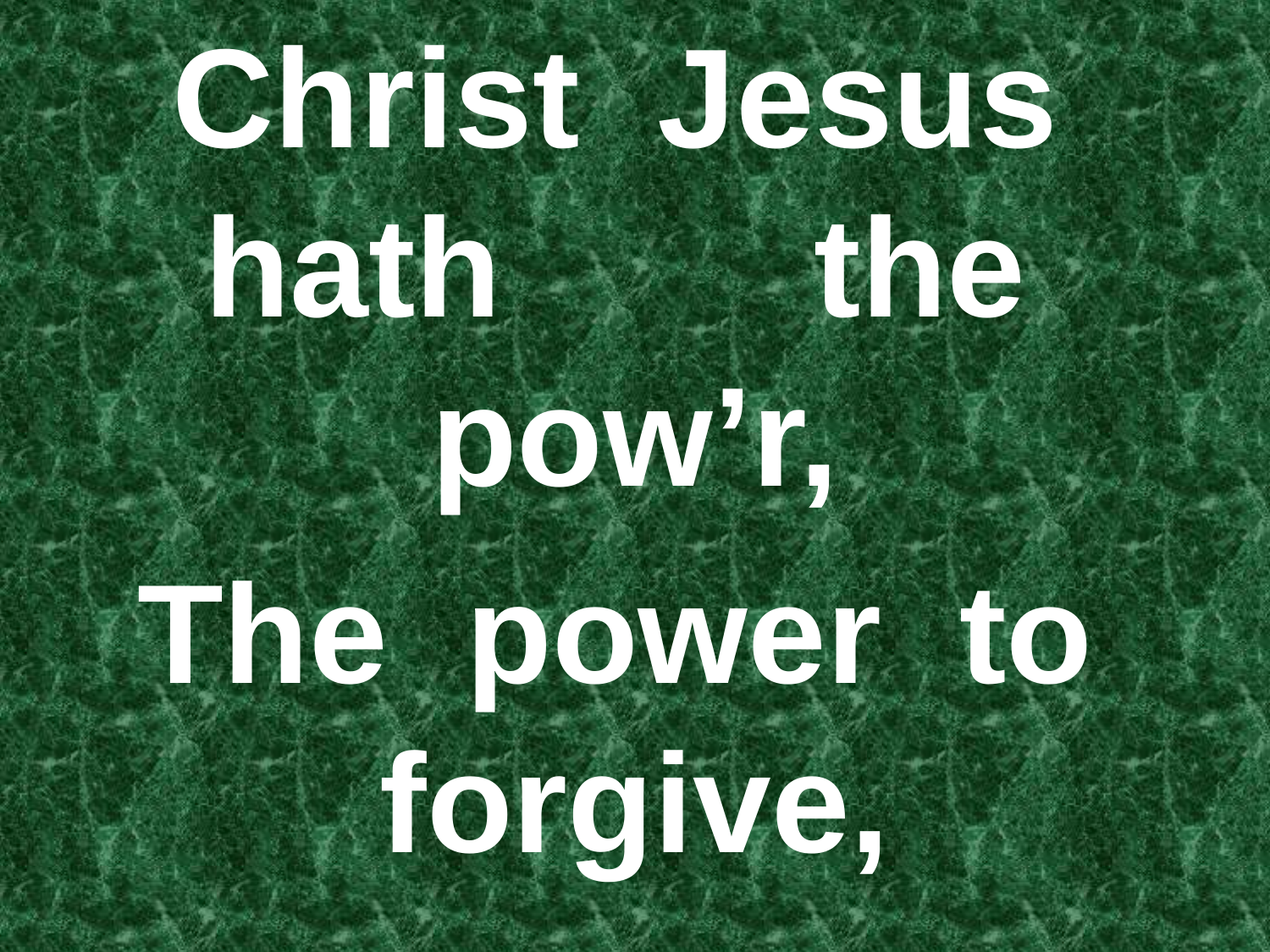

Christ  Jesus  hath        the  pow’r,
The  power  to  forgive,